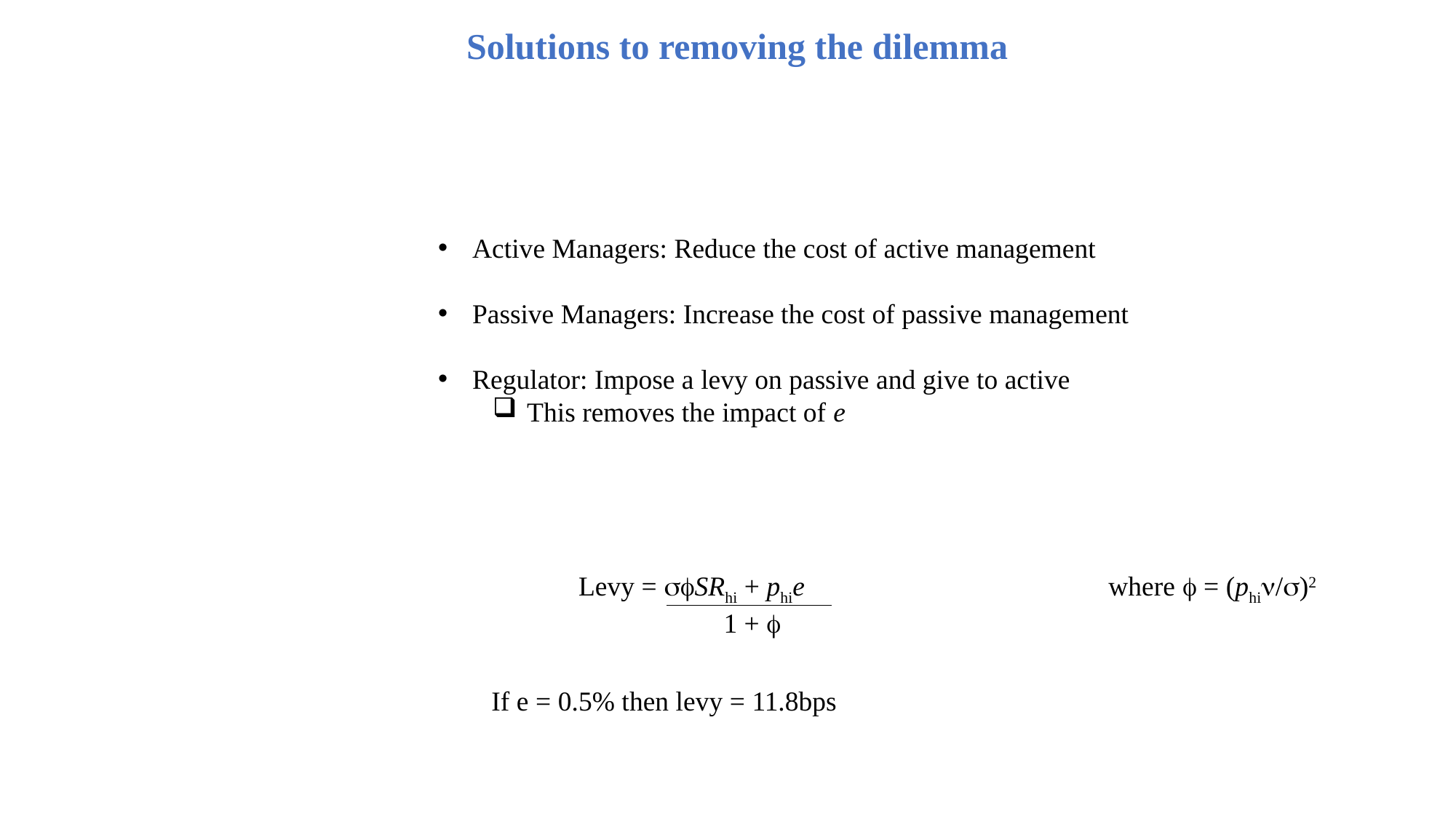

Solutions to removing the dilemma
Active Managers: Reduce the cost of active management

Passive Managers: Increase the cost of passive management

Regulator: Impose a levy on passive and give to active
This removes the impact of e
Levy = σφSRhi + phie                                            where φ = (phiν/σ)2
                     1 + φ
If e = 0.5% then levy = 11.8bps